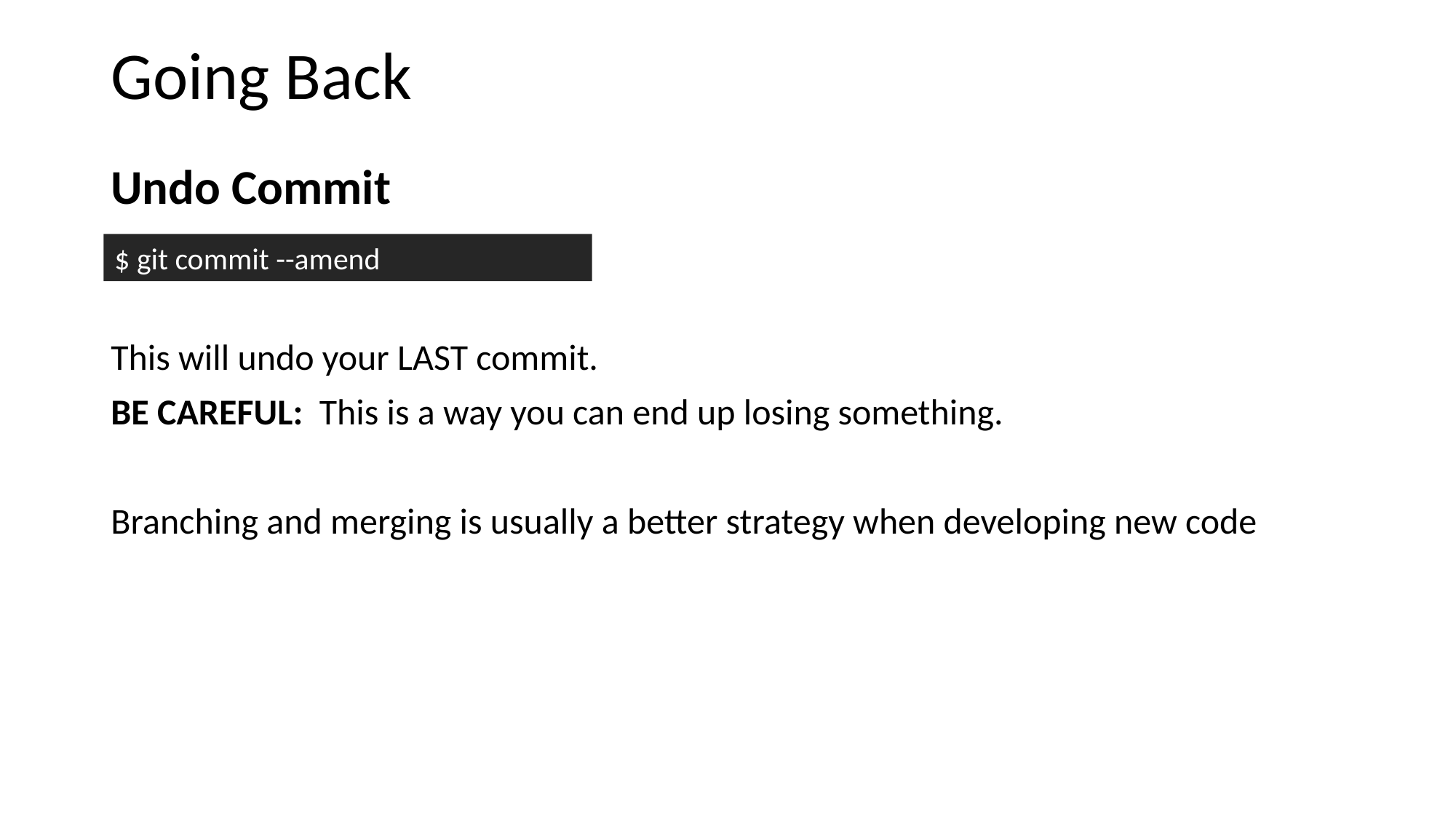

# Going Back
Undo Commit

This will undo your LAST commit.
BE CAREFUL:  This is a way you can end up losing something.

Branching and merging is usually a better strategy when developing new code

$ git commit --amend